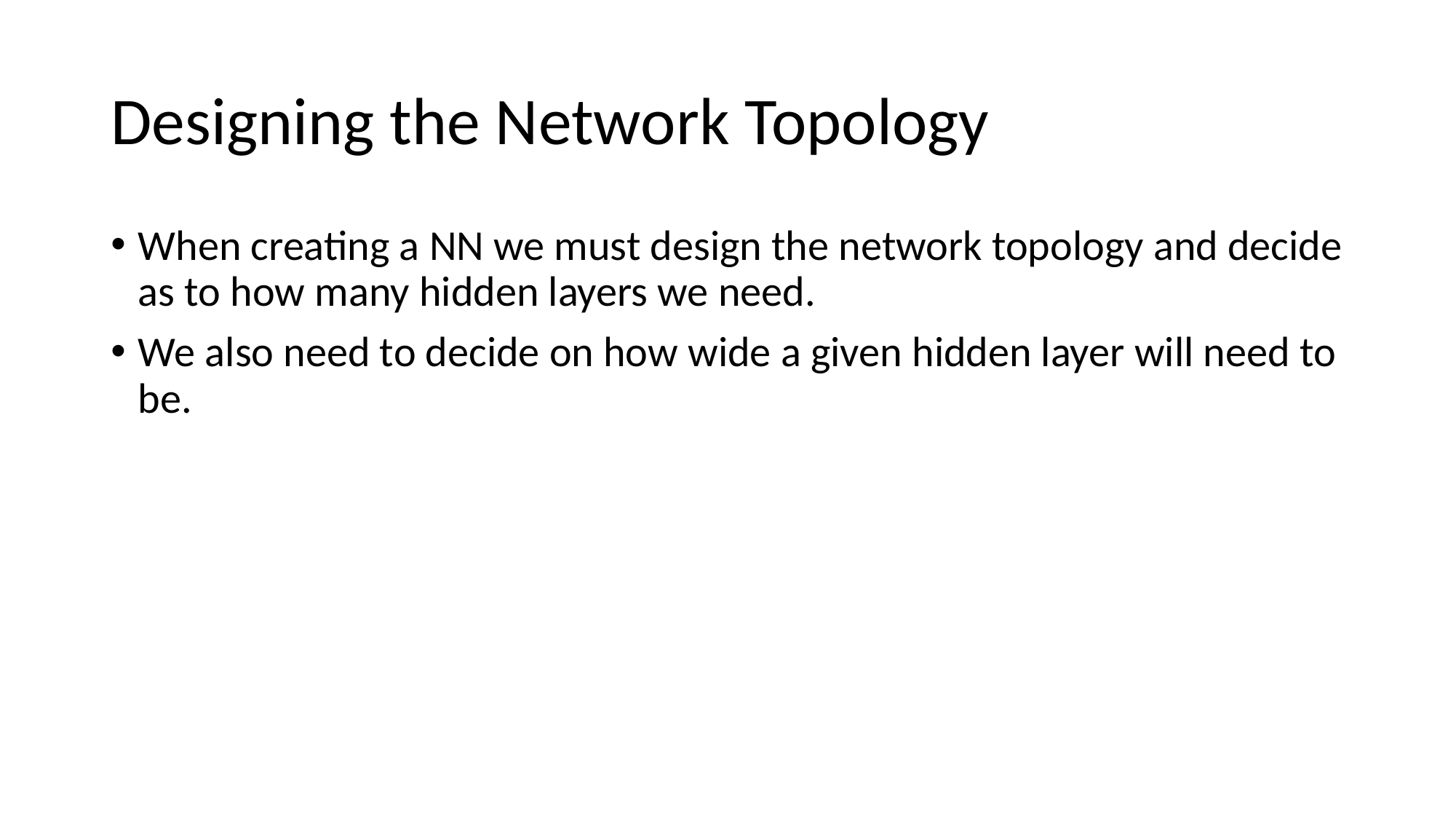

# Designing the Network Topology
When creating a NN we must design the network topology and decide as to how many hidden layers we need.
We also need to decide on how wide a given hidden layer will need to be.